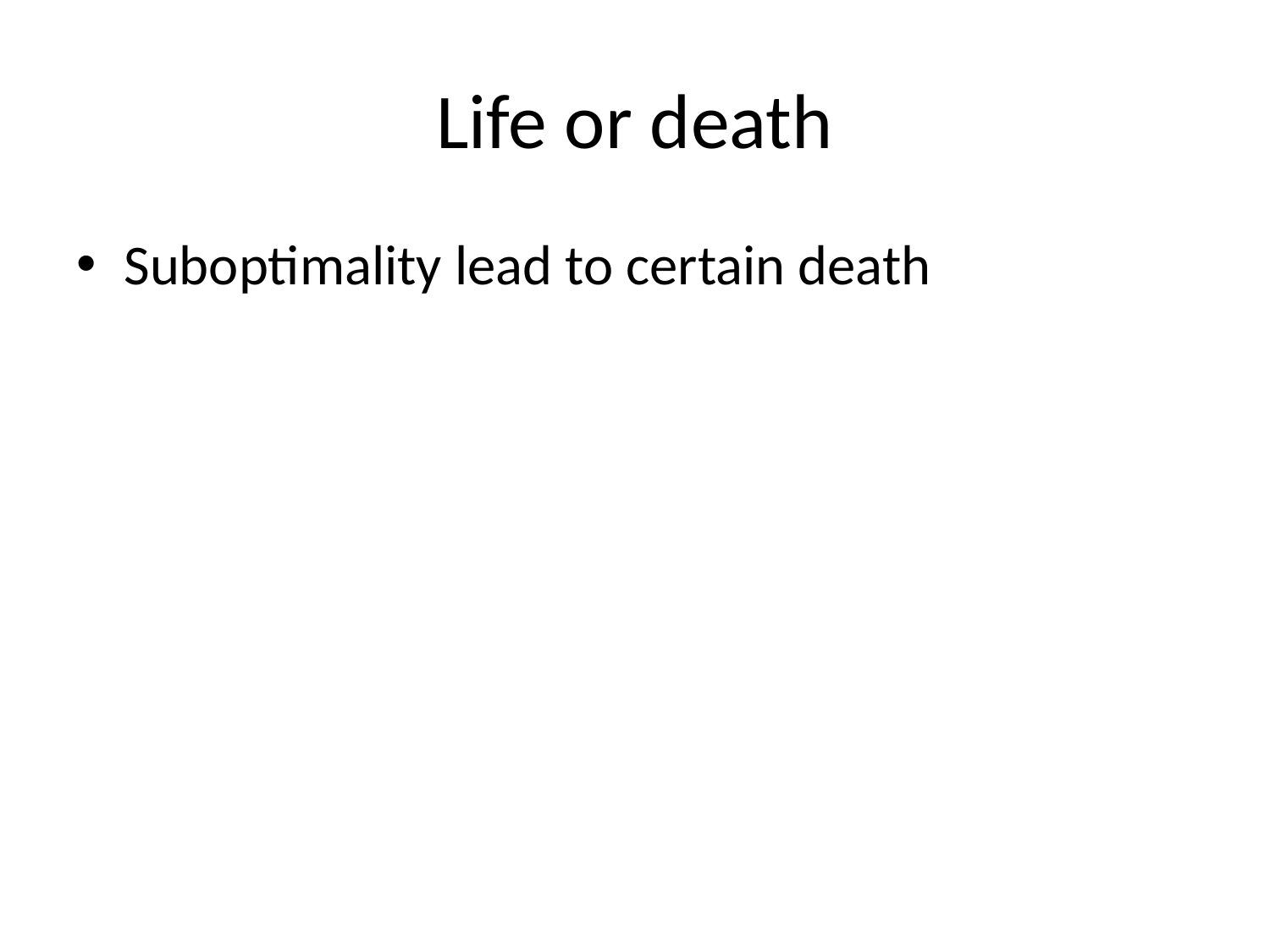

# Life or death
Suboptimality lead to certain death